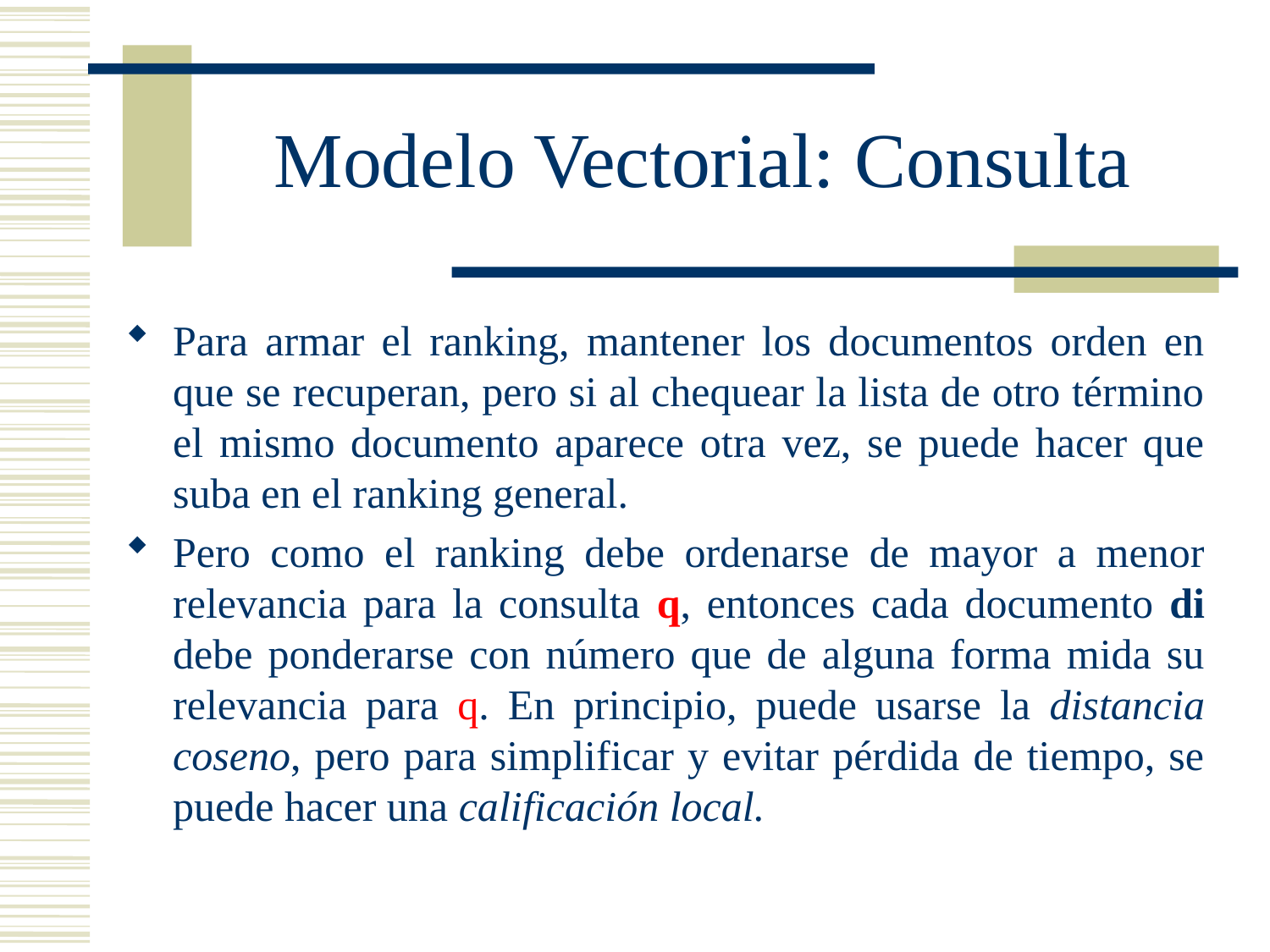

# Modelo Vectorial: Consulta
Para armar el ranking, mantener los documentos orden en que se recuperan, pero si al chequear la lista de otro término el mismo documento aparece otra vez, se puede hacer que suba en el ranking general.
Pero como el ranking debe ordenarse de mayor a menor relevancia para la consulta q, entonces cada documento di debe ponderarse con número que de alguna forma mida su relevancia para q. En principio, puede usarse la distancia coseno, pero para simplificar y evitar pérdida de tiempo, se puede hacer una calificación local.